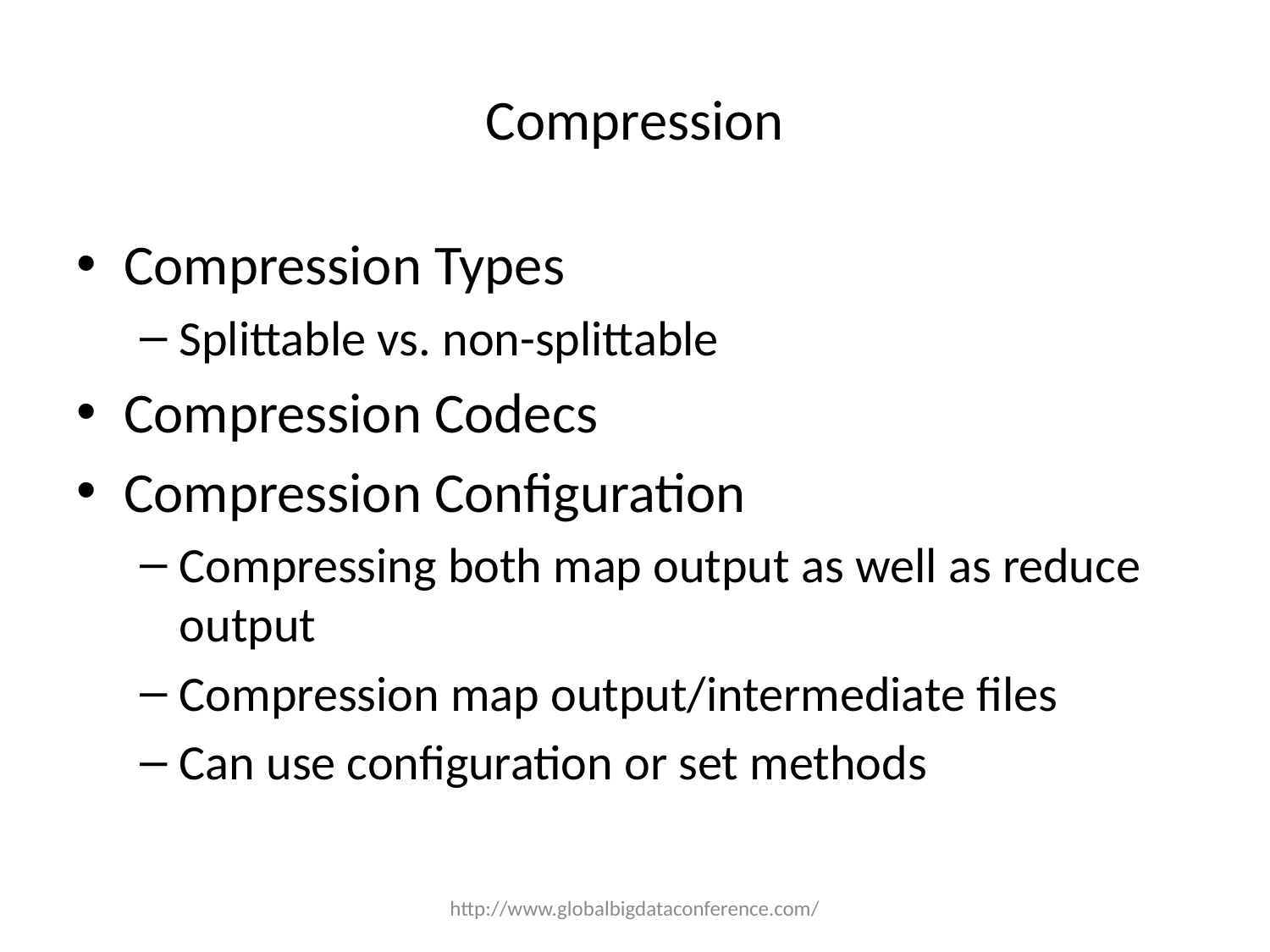

# Compression
Compression Types
Splittable vs. non-splittable
Compression Codecs
Compression Configuration
Compressing both map output as well as reduce output
Compression map output/intermediate files
Can use configuration or set methods

http://www.globalbigdataconference.com/